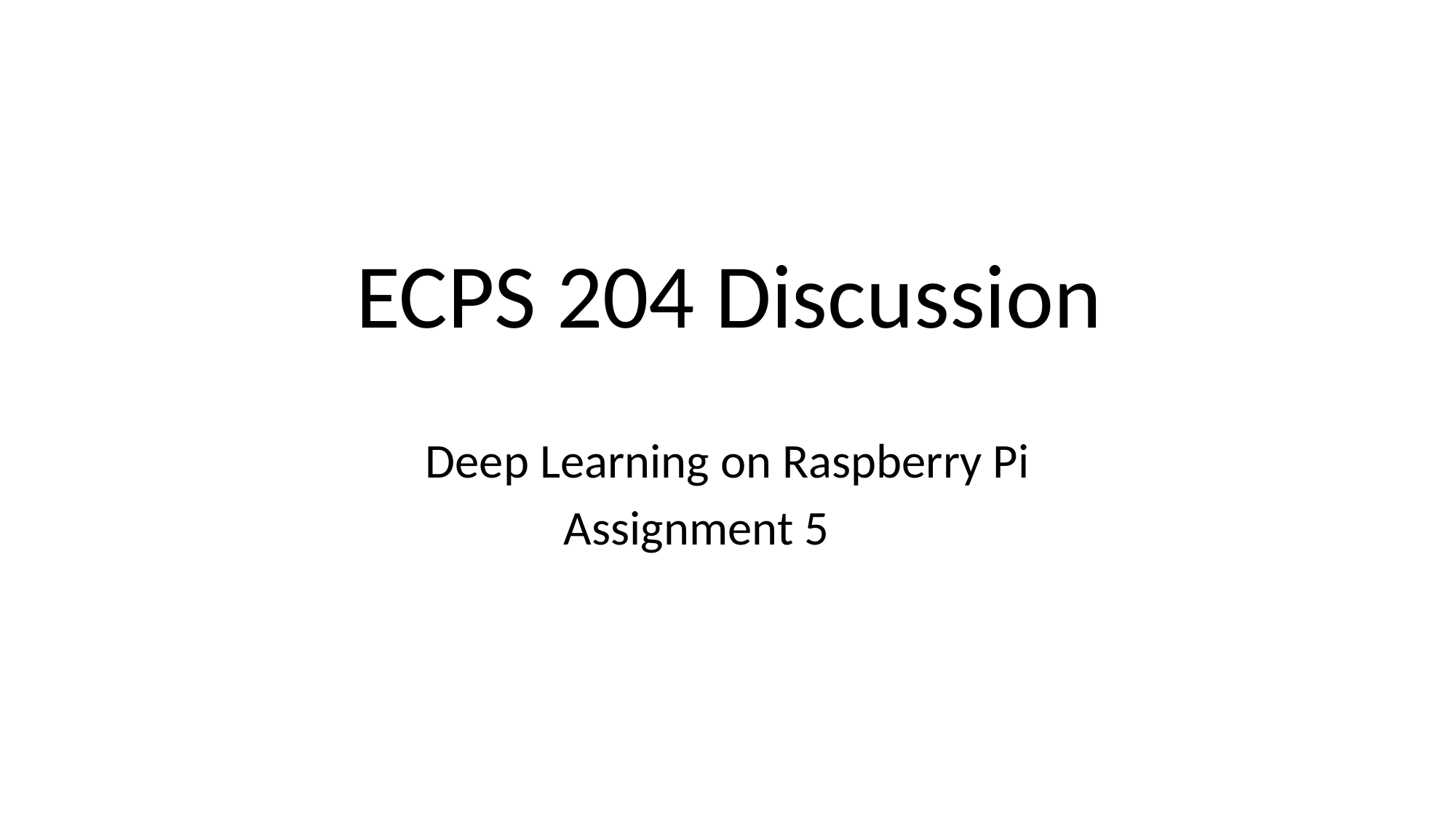

# ECPS 204 Discussion
Deep Learning on Raspberry Pi
Assignment 5